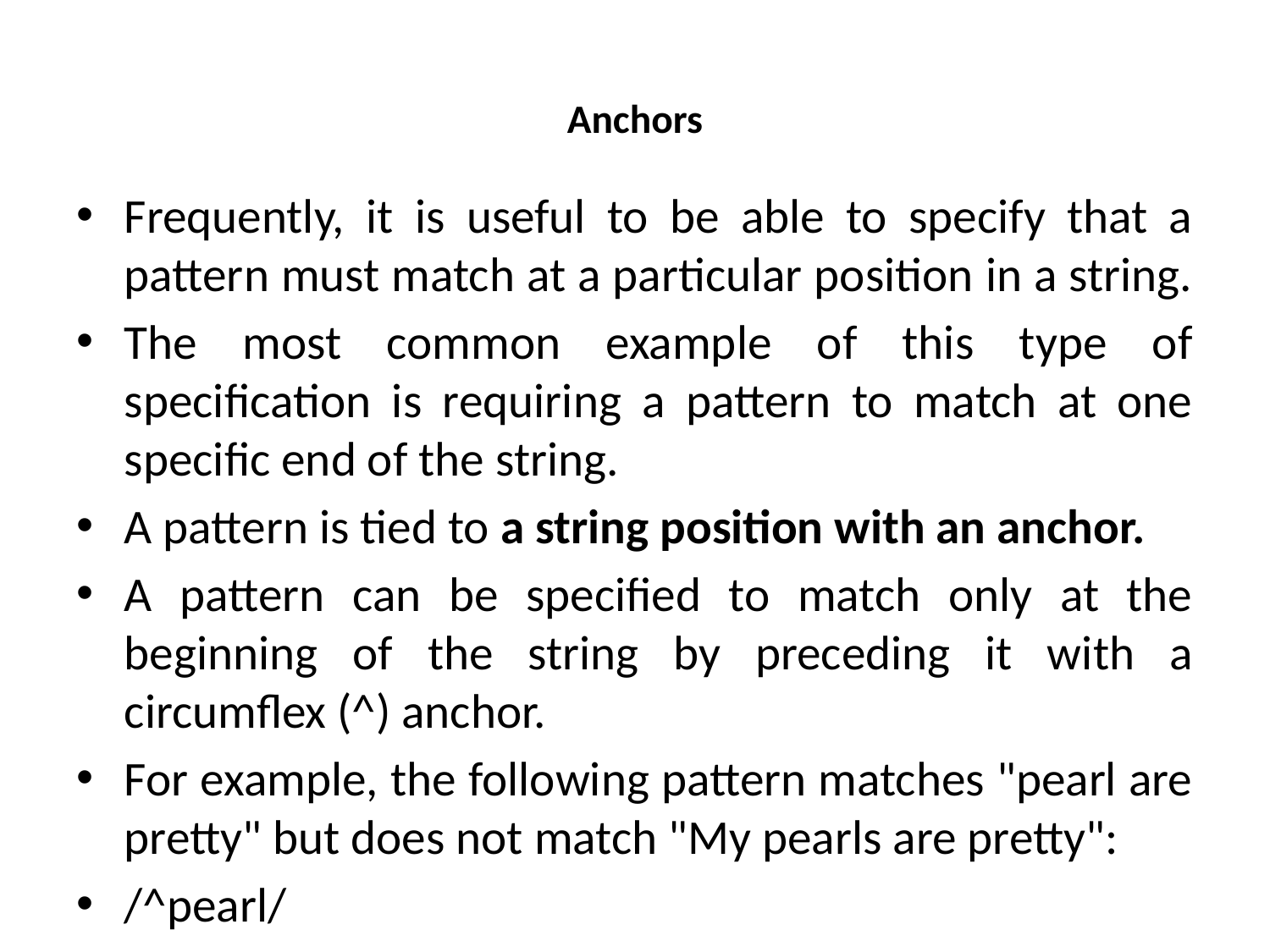

# Anchors
Frequently, it is useful to be able to specify that a pattern must match at a particular position in a string.
The most common example of this type of specification is requiring a pattern to match at one specific end of the string.
A pattern is tied to a string position with an anchor.
A pattern can be specified to match only at the beginning of the string by preceding it with a circumflex (^) anchor.
For example, the following pattern matches "pearl are pretty" but does not match "My pearls are pretty":
/^pearl/